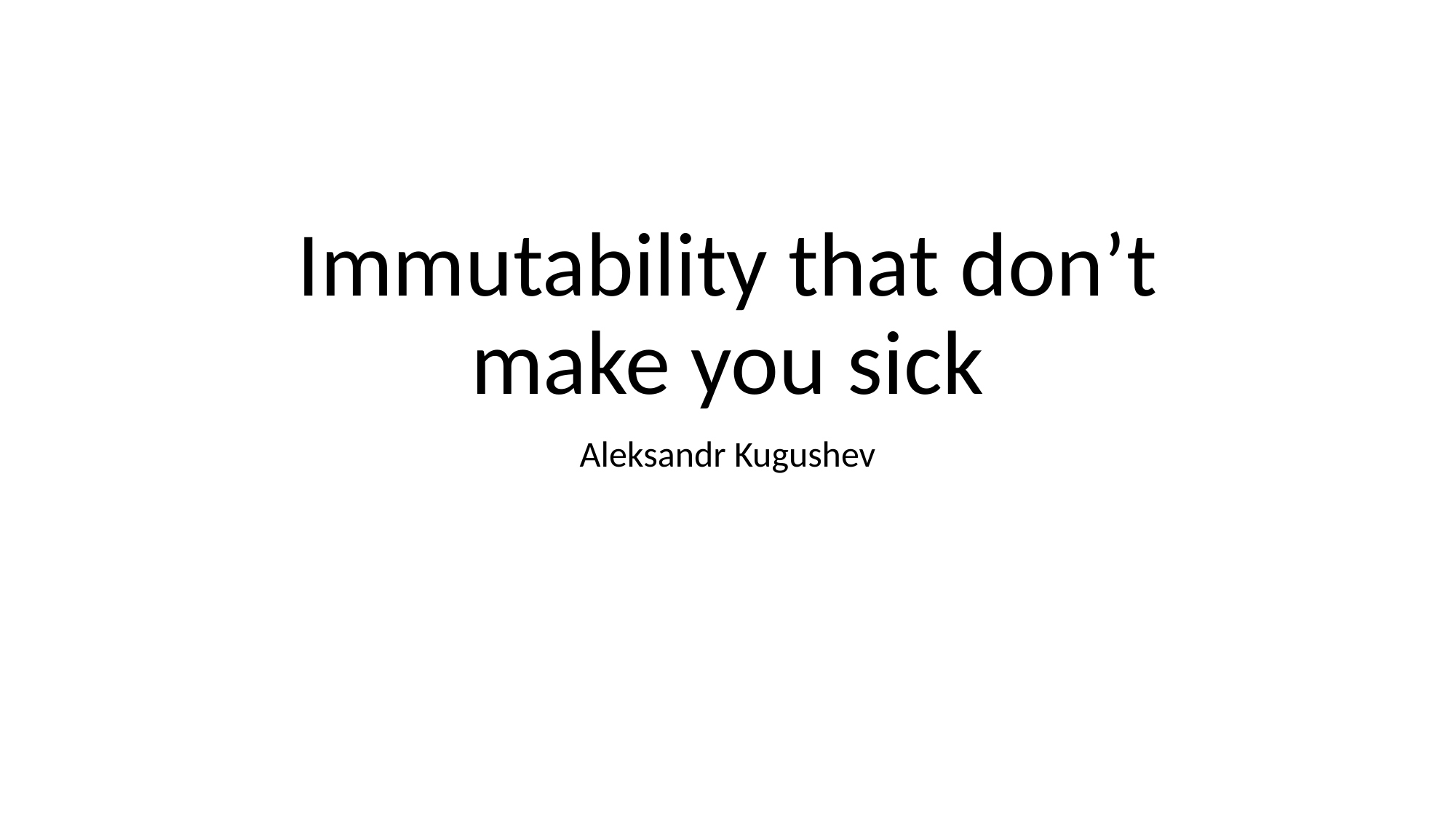

# Immutability that don’t make you sick
Aleksandr Kugushev